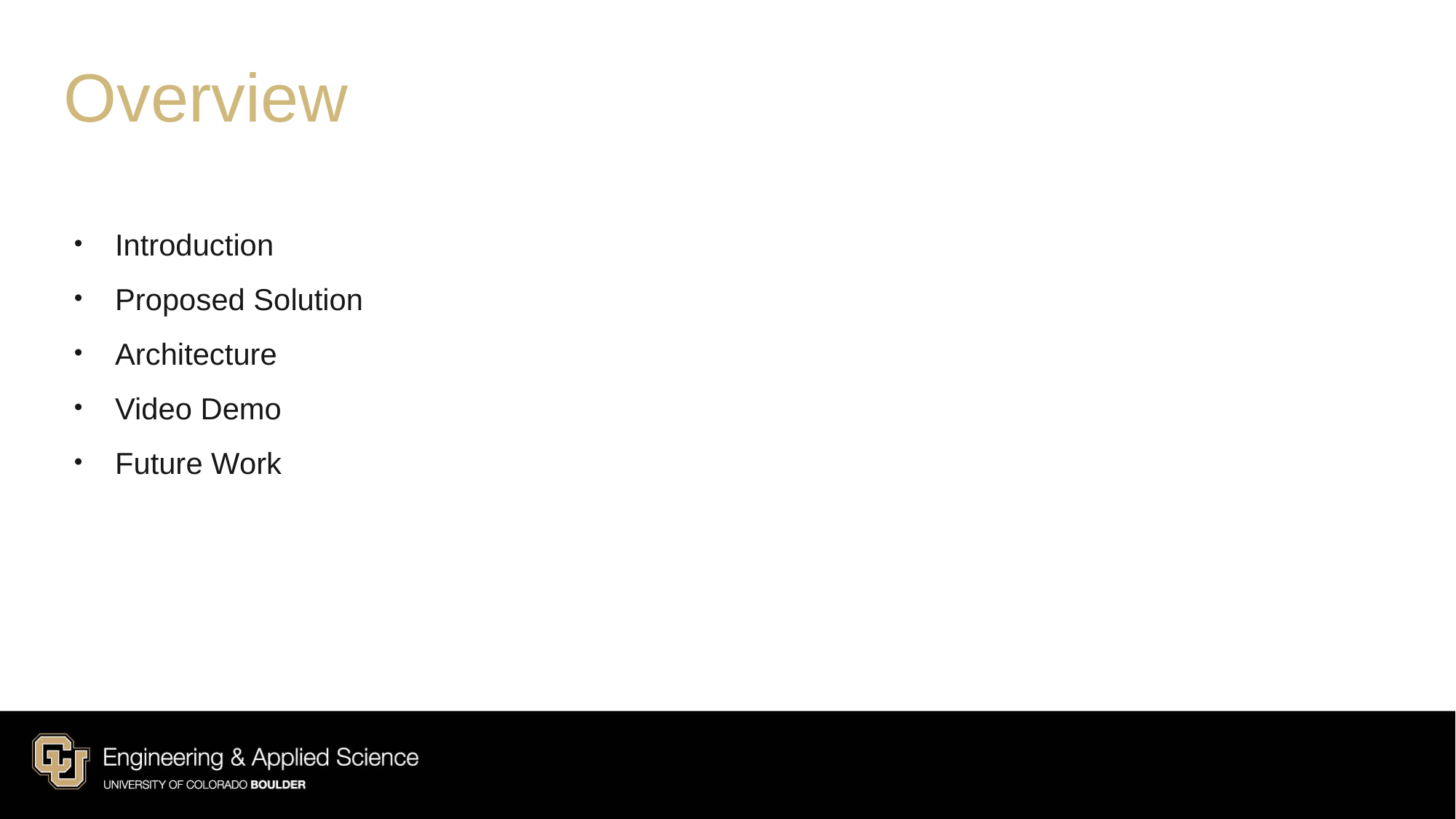

Overview

Introduction
Proposed Solution
Architecture
Video Demo
Future Work